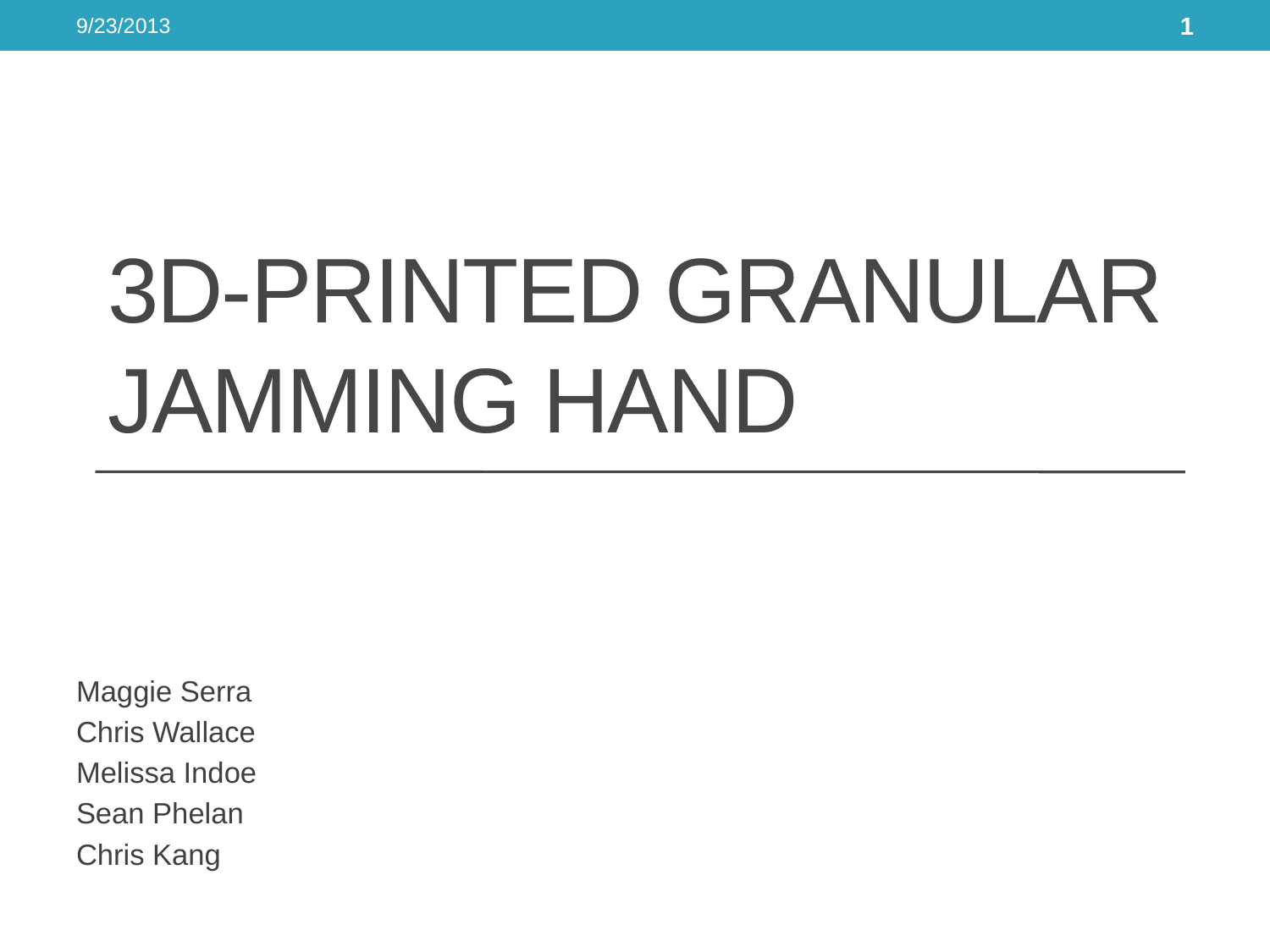

9/23/2013

1
# 3d-Printed Granular Jamming Hand
Maggie Serra
Chris Wallace
Melissa Indoe
Sean Phelan
Chris Kang